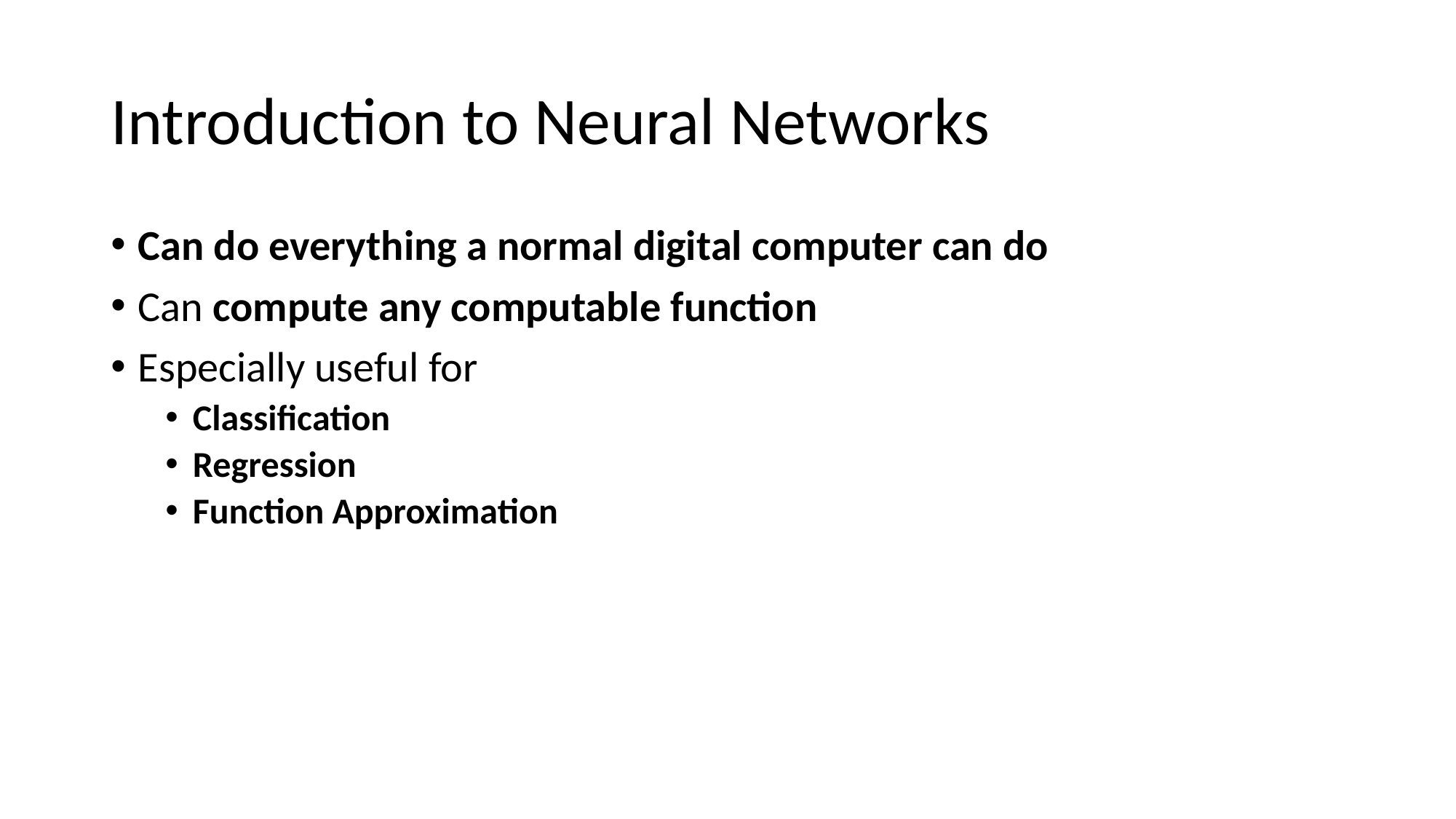

# Introduction to Neural Networks
Can do everything a normal digital computer can do
Can compute any computable function
Especially useful for
Classification
Regression
Function Approximation